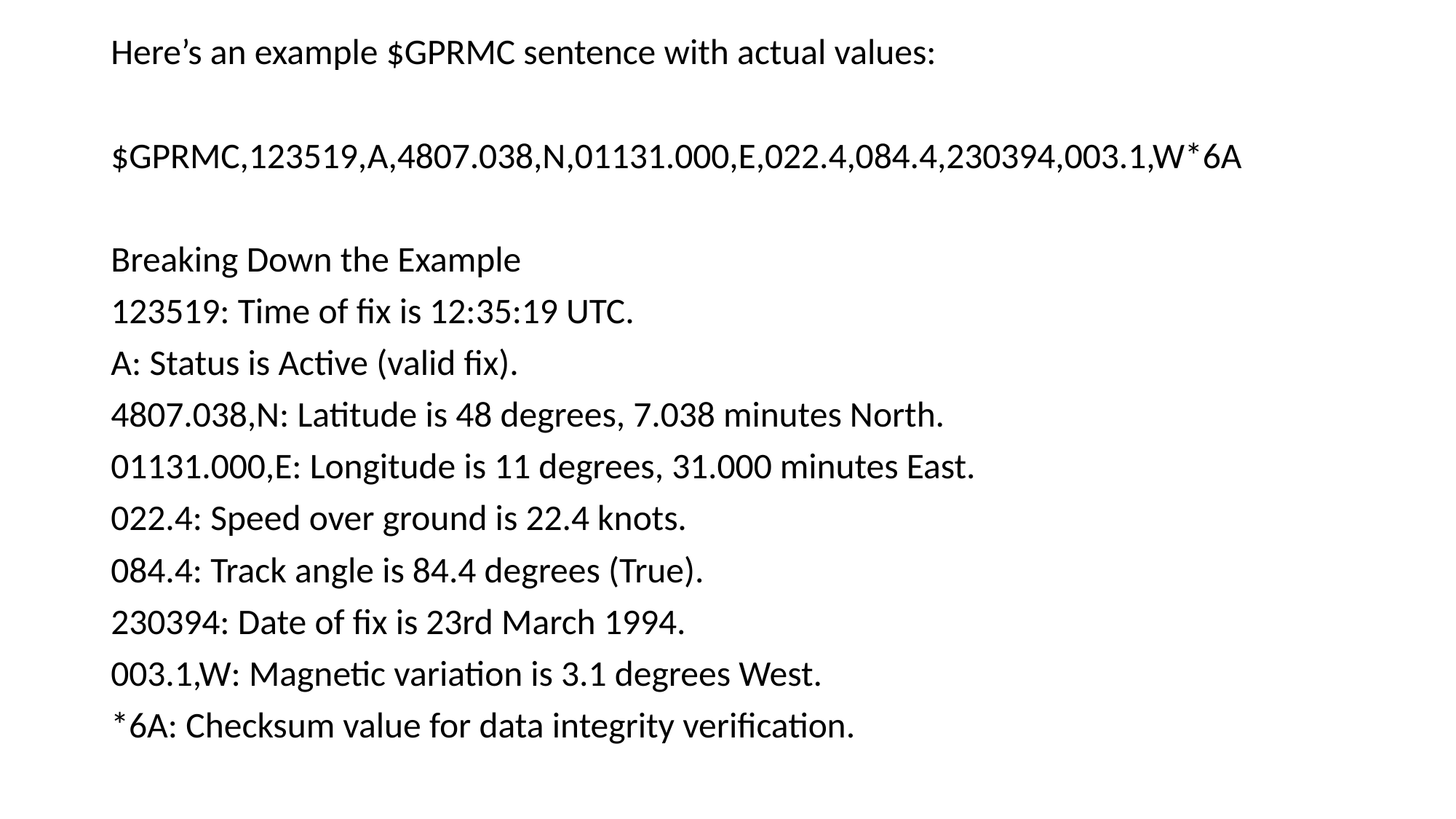

Here’s an example $GPRMC sentence with actual values:

$GPRMC,123519,A,4807.038,N,01131.000,E,022.4,084.4,230394,003.1,W*6A

Breaking Down the Example
123519: Time of fix is 12:35:19 UTC.
A: Status is Active (valid fix).
4807.038,N: Latitude is 48 degrees, 7.038 minutes North.
01131.000,E: Longitude is 11 degrees, 31.000 minutes East.
022.4: Speed over ground is 22.4 knots.
084.4: Track angle is 84.4 degrees (True).
230394: Date of fix is 23rd March 1994.
003.1,W: Magnetic variation is 3.1 degrees West.
*6A: Checksum value for data integrity verification.